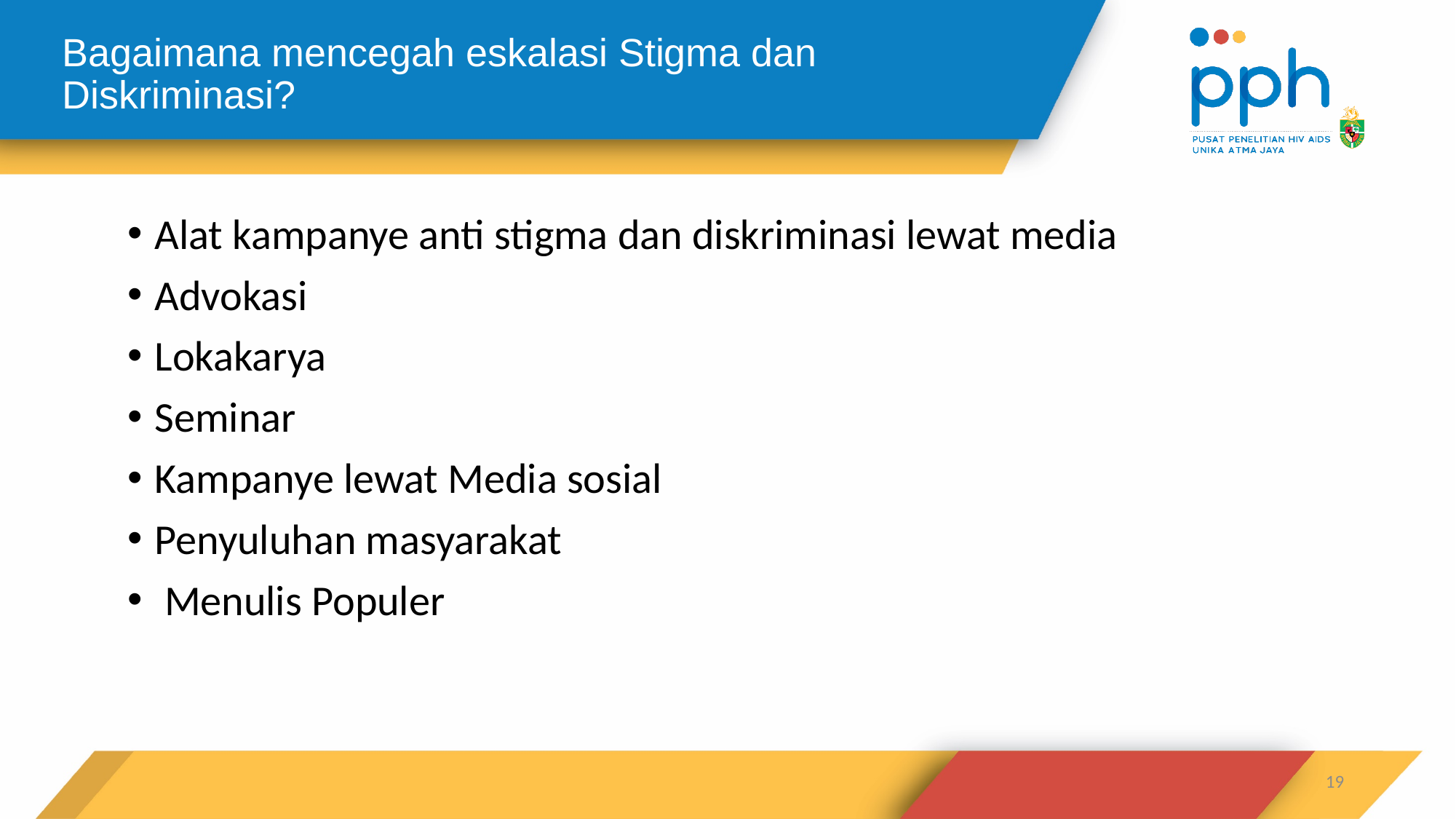

# Bagaimana mencegah eskalasi Stigma dan Diskriminasi?
Alat kampanye anti stigma dan diskriminasi lewat media
Advokasi
Lokakarya
Seminar
Kampanye lewat Media sosial
Penyuluhan masyarakat
 Menulis Populer

19